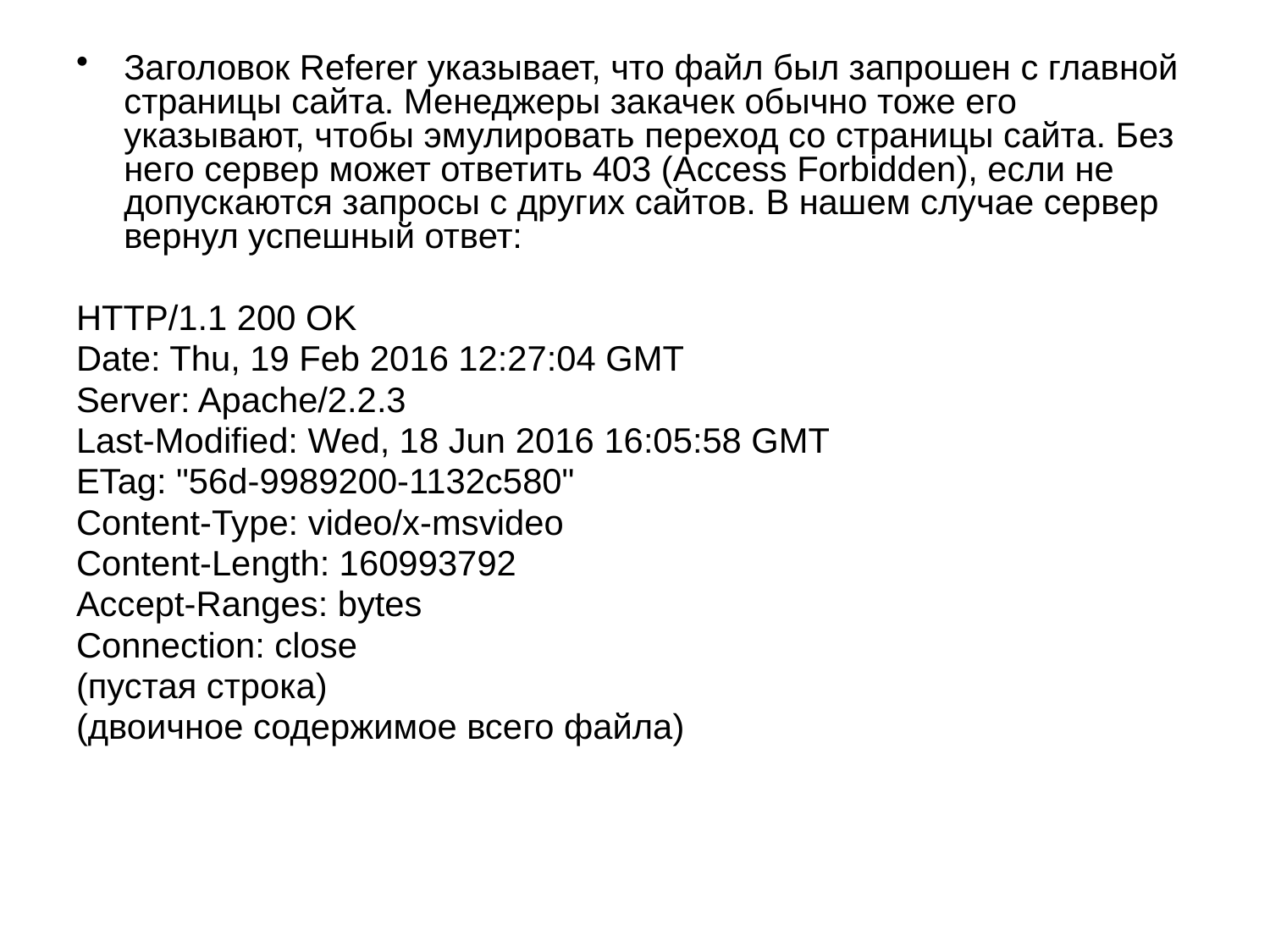

Заголовок Referer указывает, что файл был запрошен с главной страницы сайта. Менеджеры закачек обычно тоже его указывают, чтобы эмулировать переход со страницы сайта. Без него сервер может ответить 403 (Access Forbidden), если не допускаются запросы с других сайтов. В нашем случае сервер вернул успешный ответ:

HTTP/1.1 200 OK
Date: Thu, 19 Feb 2016 12:27:04 GMT
Server: Apache/2.2.3
Last-Modified: Wed, 18 Jun 2016 16:05:58 GMT
ETag: "56d-9989200-1132c580"
Content-Type: video/x-msvideo
Content-Length: 160993792
Accept-Ranges: bytes
Connection: close
(пустая строка)
(двоичное содержимое всего файла)